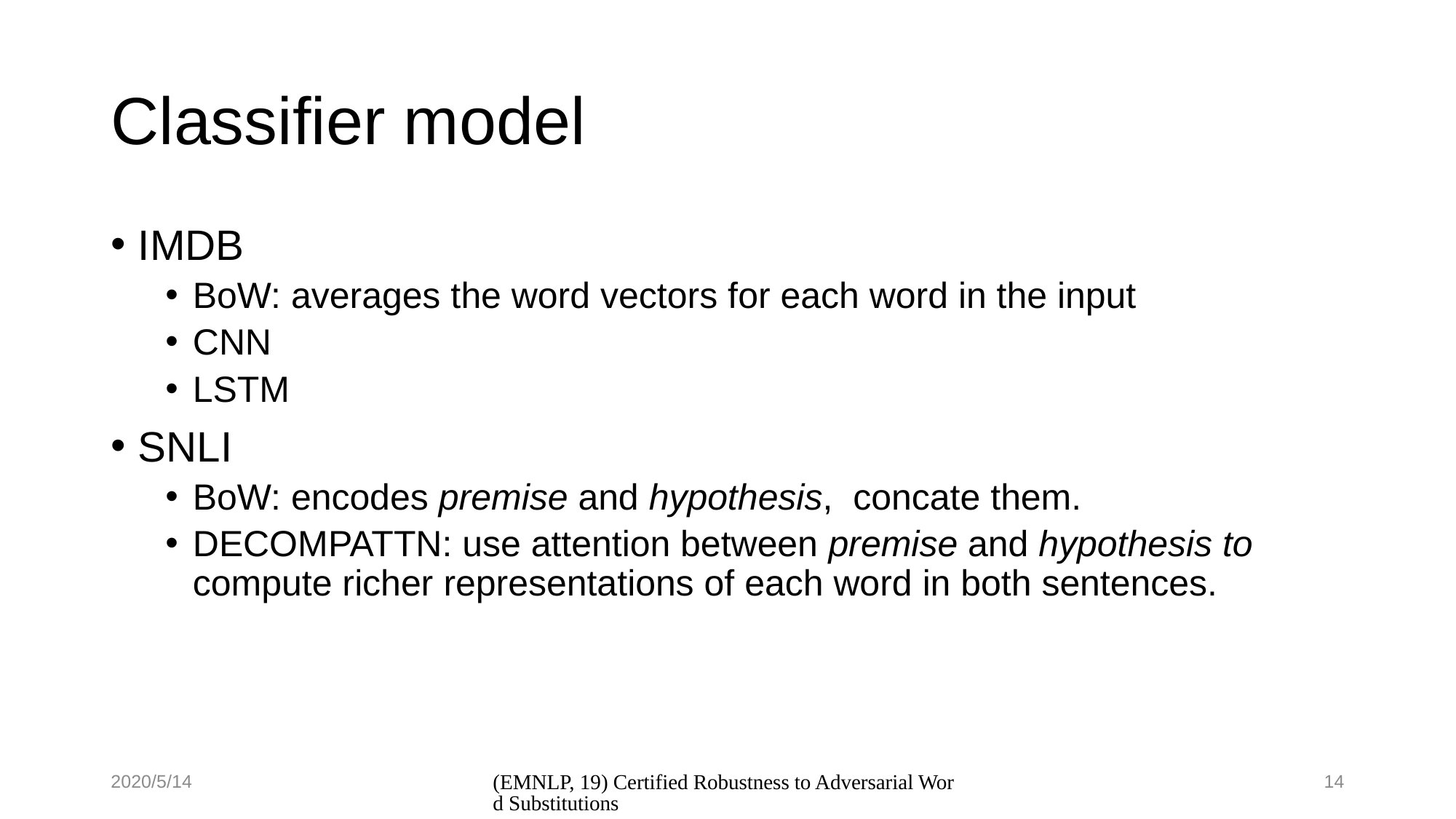

# Classifier model
IMDB
BoW: averages the word vectors for each word in the input
CNN
LSTM
SNLI
BoW: encodes premise and hypothesis,  concate them.
DECOMPATTN: use attention between premise and hypothesis to compute richer representations of each word in both sentences.
2020/5/14
(EMNLP, 19) Certified Robustness to Adversarial Word Substitutions
14